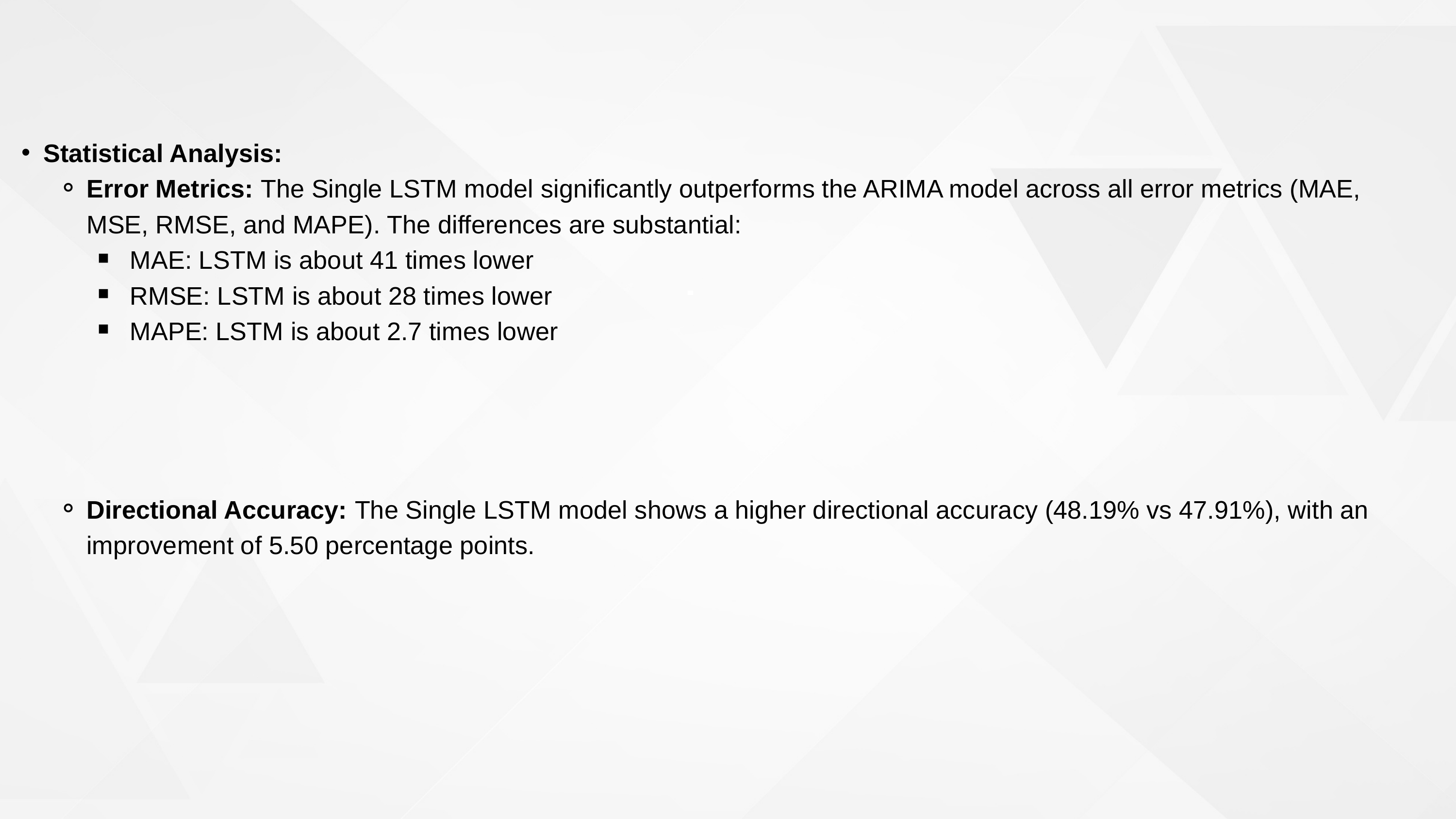

Statistical Analysis:
Error Metrics: The Single LSTM model significantly outperforms the ARIMA model across all error metrics (MAE, MSE, RMSE, and MAPE). The differences are substantial:
MAE: LSTM is about 41 times lower
RMSE: LSTM is about 28 times lower
MAPE: LSTM is about 2.7 times lower

Directional Accuracy: The Single LSTM model shows a higher directional accuracy (48.19% vs 47.91%), with an improvement of 5.50 percentage points.